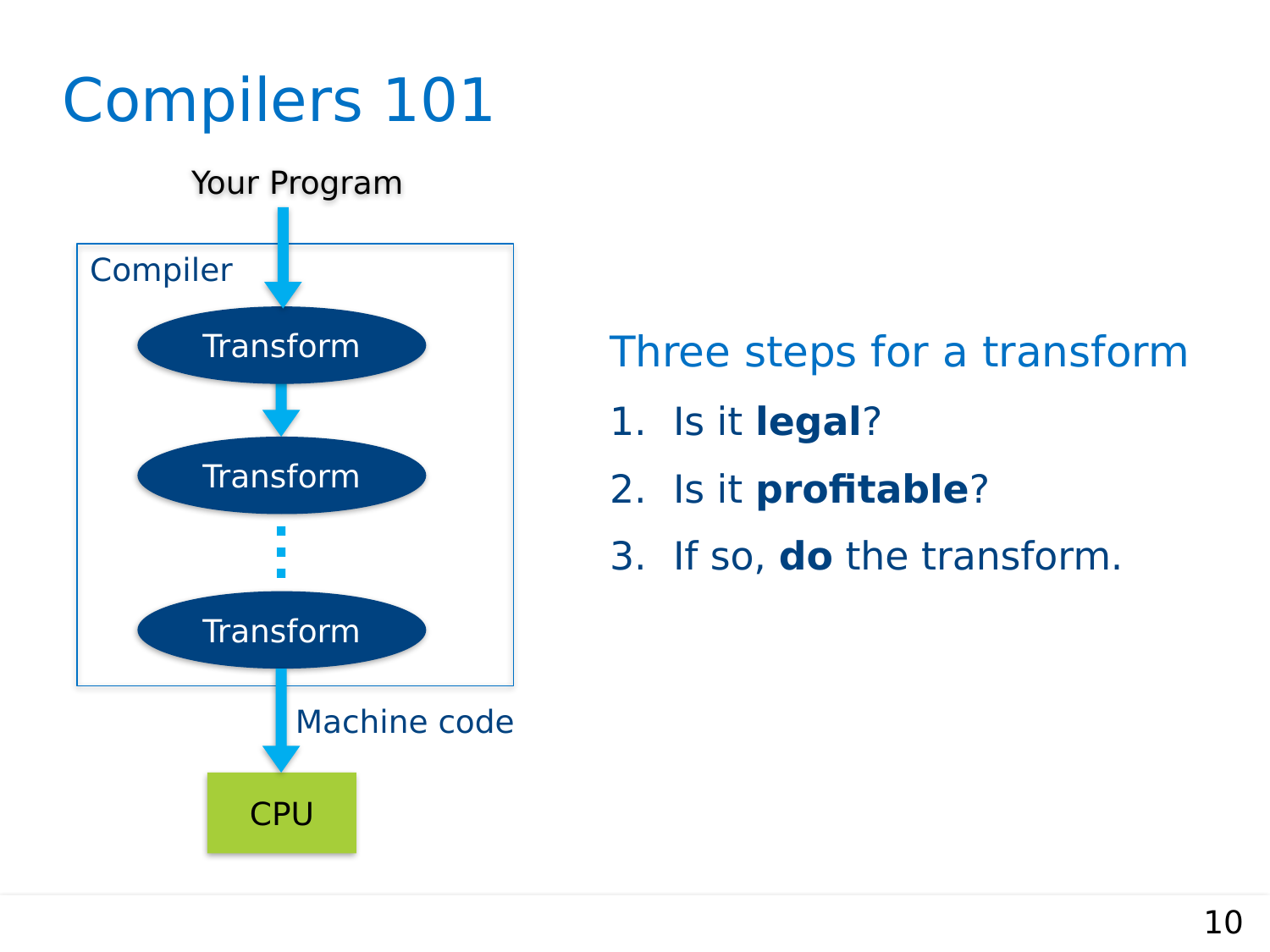

# Compilers 101
Your Program

Compiler

Transform
Three steps for a transform
Is it legal?
Is it profitable?
If so, do the transform.

Transform
.
.
.
Transform
Machine code

CPU
10